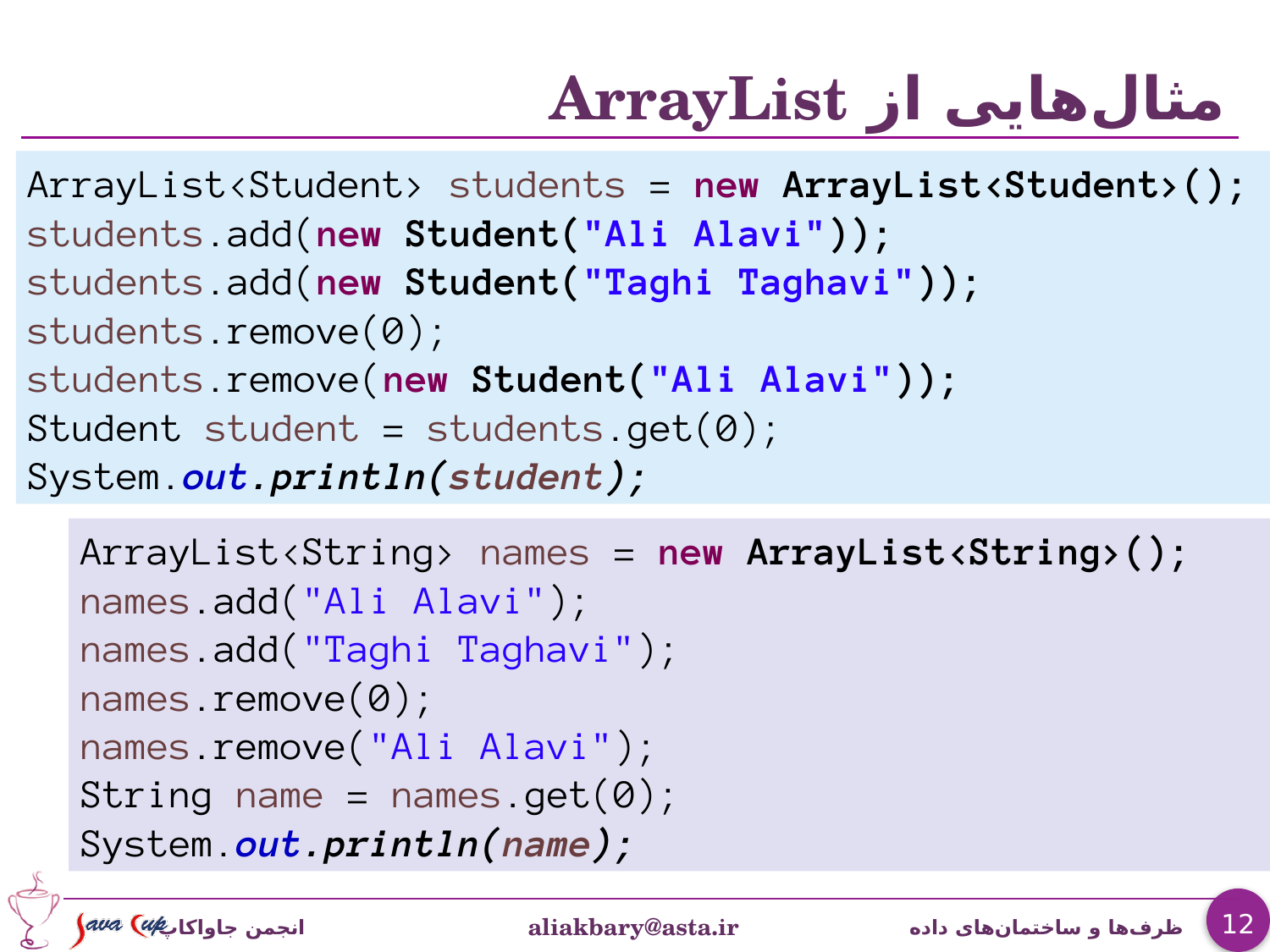

# مثال‌هایی از ArrayList
ArrayList<Student> students = new ArrayList<Student>();
students.add(new Student("Ali Alavi"));
students.add(new Student("Taghi Taghavi"));
students.remove(0);
students.remove(new Student("Ali Alavi"));
Student student = students.get(0);
System.out.println(student);

ArrayList<String> names = new ArrayList<String>();
names.add("Ali Alavi");
names.add("Taghi Taghavi");
names.remove(0);
names.remove("Ali Alavi");
String name = names.get(0);
System.out.println(name);